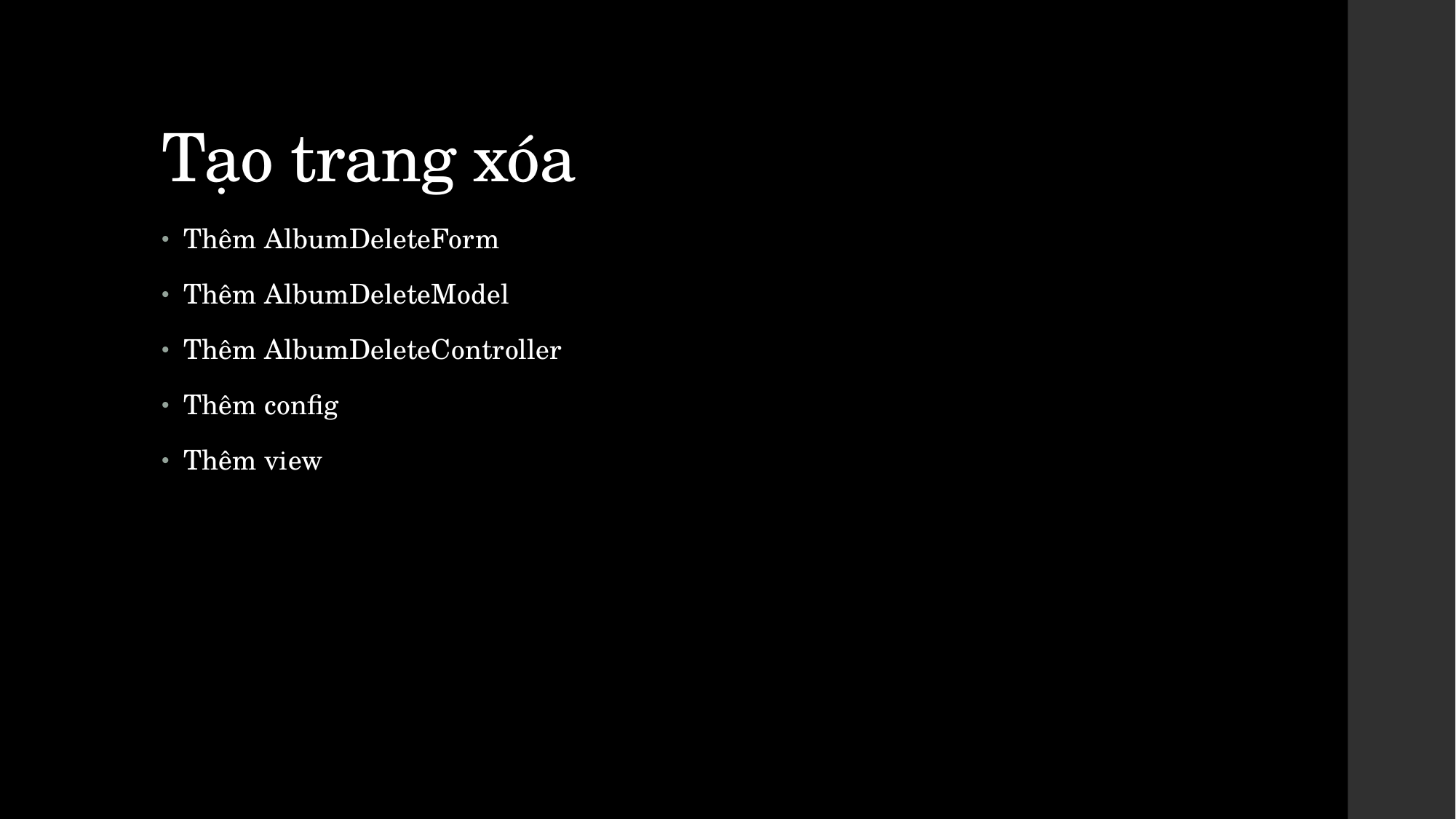

# Tạo trang xóa
Thêm AlbumDeleteForm
Thêm AlbumDeleteModel
Thêm AlbumDeleteController
Thêm config
Thêm view